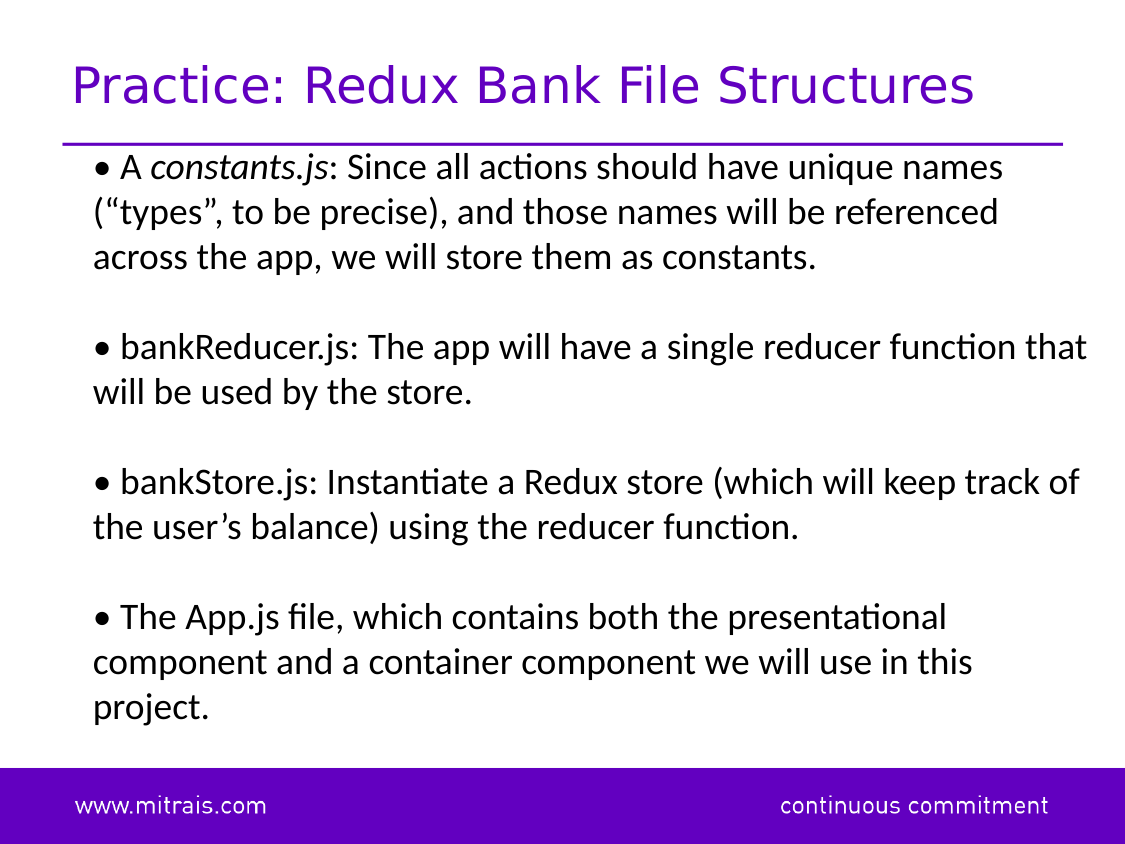

# Practice: Redux Bank File Structures
• A constants.js: Since all actions should have unique names (“types”, to be precise), and those names will be referenced across the app, we will store them as constants.

• bankReducer.js: The app will have a single reducer function that will be used by the store.

• bankStore.js: Instantiate a Redux store (which will keep track of the user’s balance) using the reducer function.

• The App.js file, which contains both the presentational component and a container component we will use in this project.